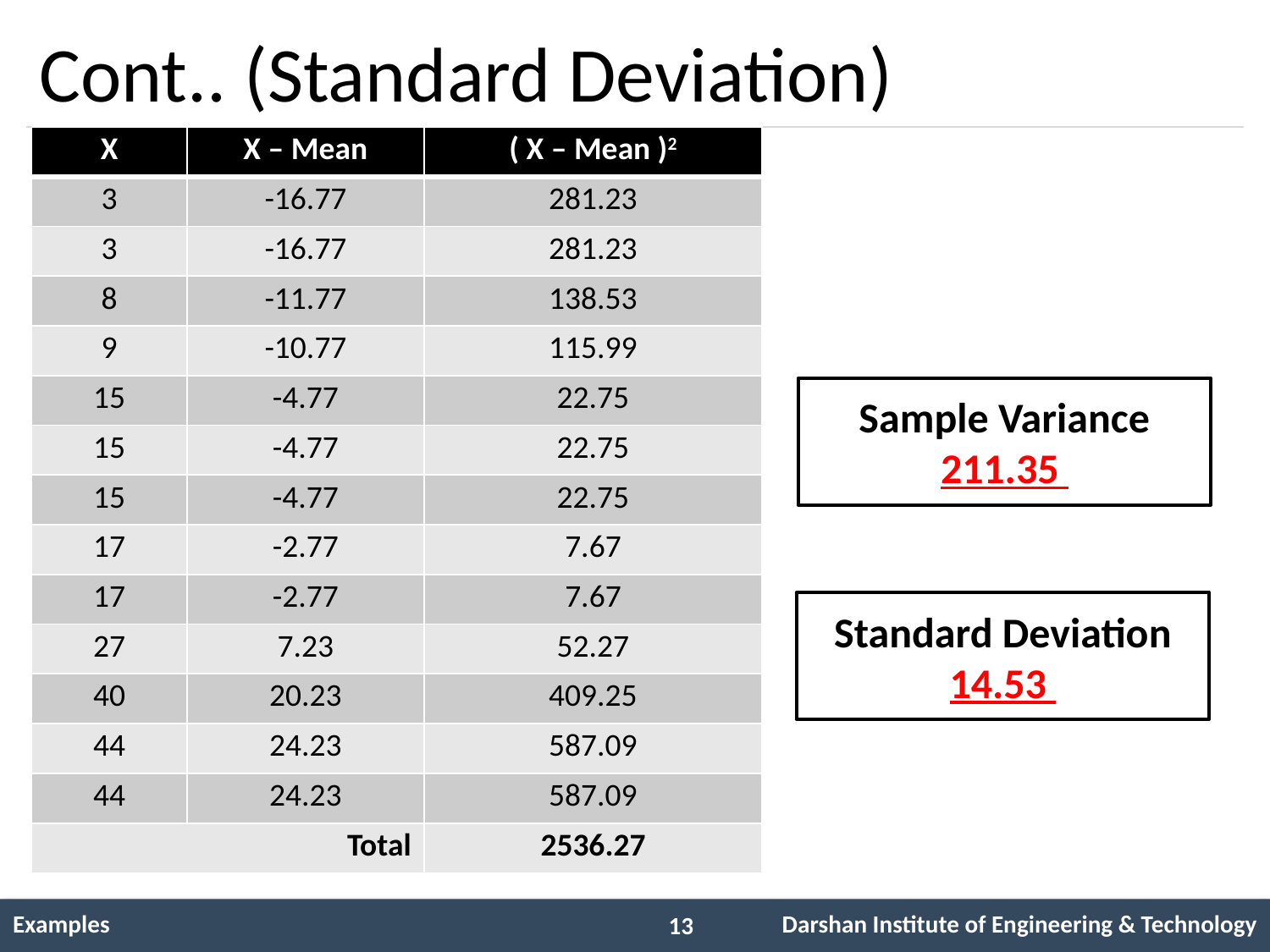

# Cont.. (Standard Deviation)
| X | X – Mean | ( X – Mean )2 |
| --- | --- | --- |
| 3 | -16.77 | 281.23 |
| 3 | -16.77 | 281.23 |
| 8 | -11.77 | 138.53 |
| 9 | -10.77 | 115.99 |
| 15 | -4.77 | 22.75 |
| 15 | -4.77 | 22.75 |
| 15 | -4.77 | 22.75 |
| 17 | -2.77 | 7.67 |
| 17 | -2.77 | 7.67 |
| 27 | 7.23 | 52.27 |
| 40 | 20.23 | 409.25 |
| 44 | 24.23 | 587.09 |
| 44 | 24.23 | 587.09 |
| Total |  | 2536.27 |
Sample Variance
211.35
Standard Deviation 14.53